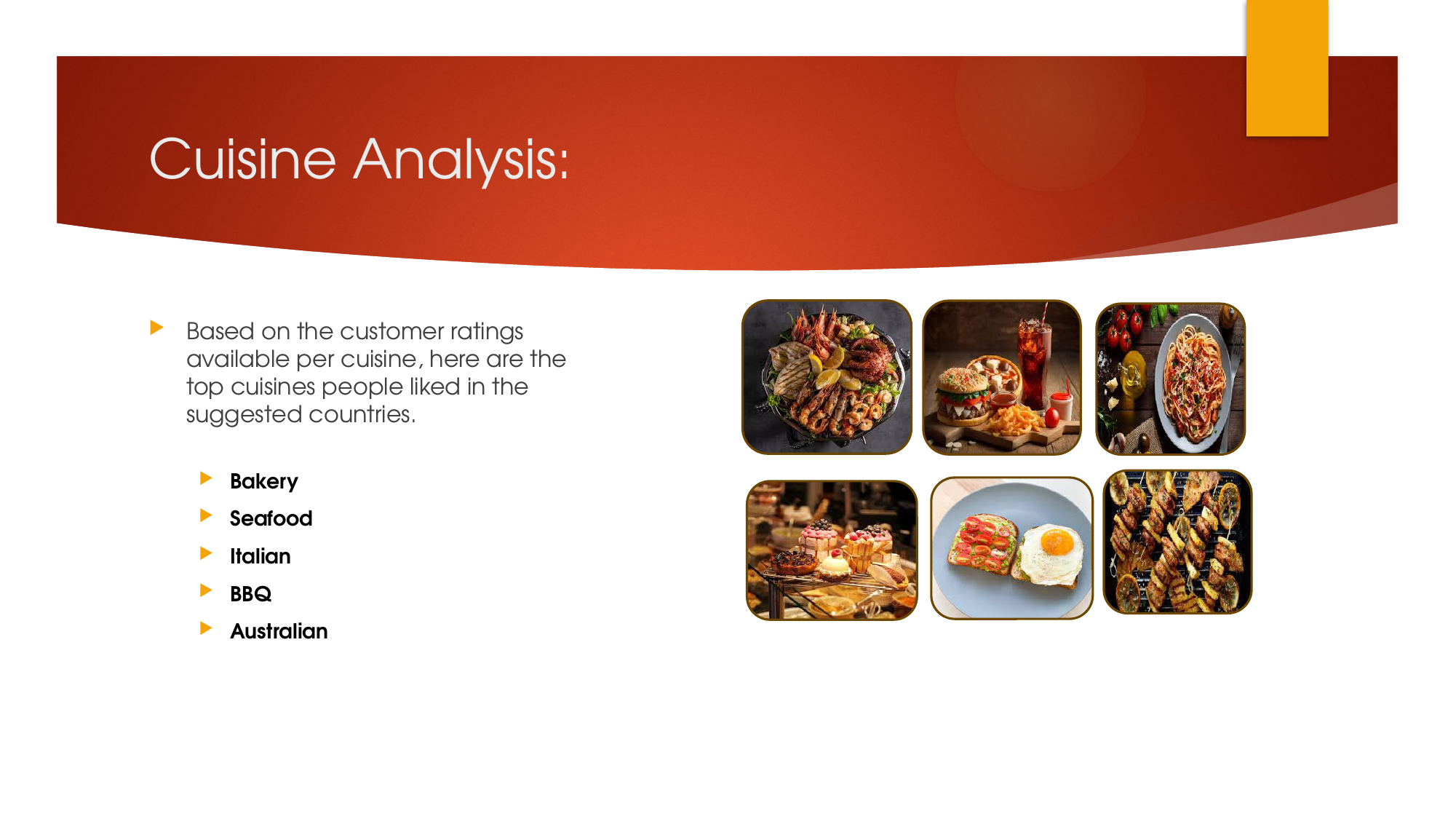

# Cuisine Analysis:

Based on the customer ratings available per cuisine, here are the top cuisines people liked in the suggested countries.
Bakery
Seafood
Italian
BBQ
Australian